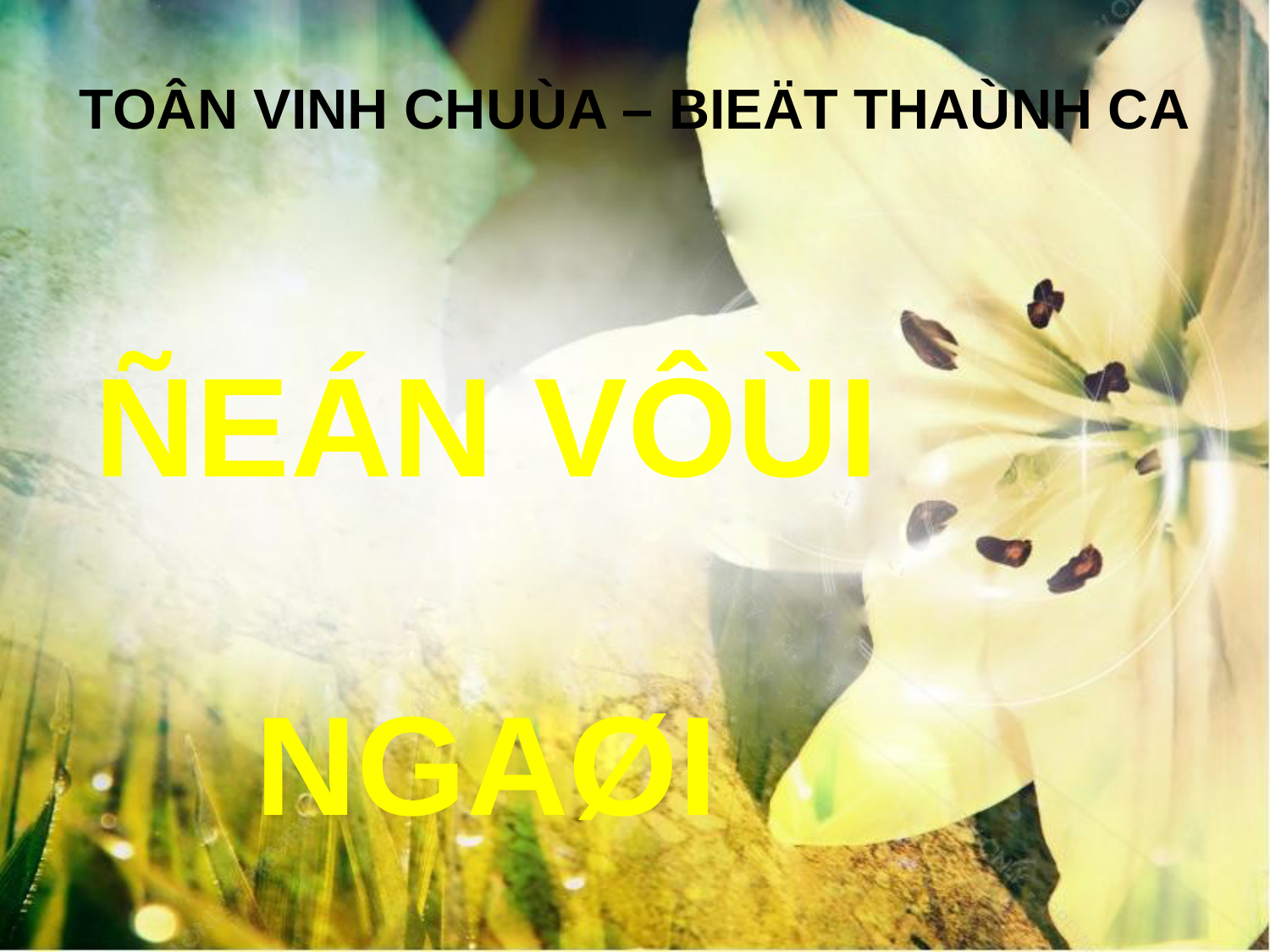

TOÂN VINH CHUÙA – BIEÄT THAÙNH CA
ÑEÁN VÔÙI
NGAØI